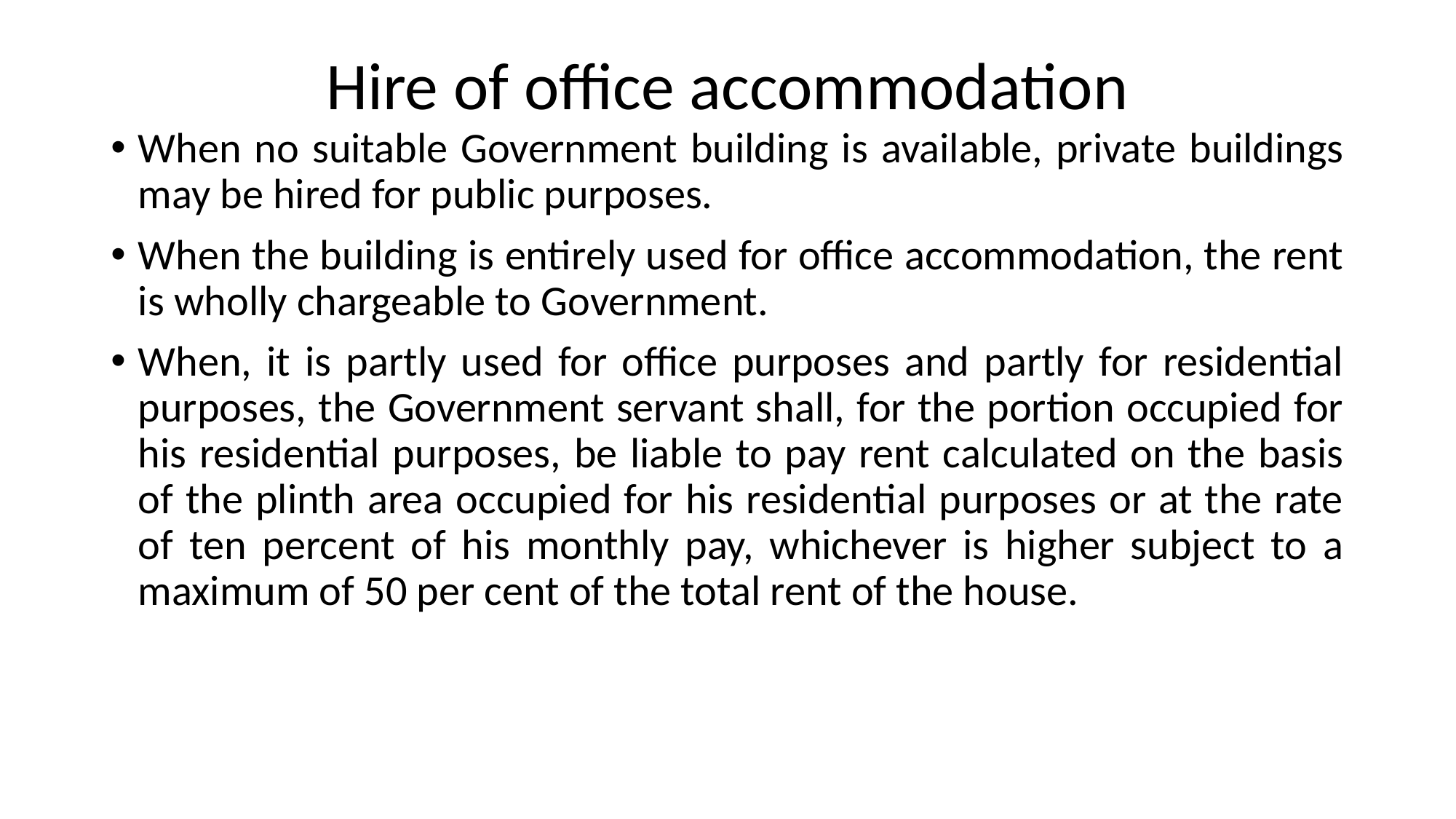

# Hire of office accommodation
When no suitable Government building is available, private buildings may be hired for public purposes.
When the building is entirely used for office accommodation, the rent is wholly chargeable to Government.
When, it is partly used for office purposes and partly for residential purposes, the Government servant shall, for the portion occupied for his residential purposes, be liable to pay rent calculated on the basis of the plinth area occupied for his residential purposes or at the rate of ten percent of his monthly pay, whichever is higher subject to a maximum of 50 per cent of the total rent of the house.